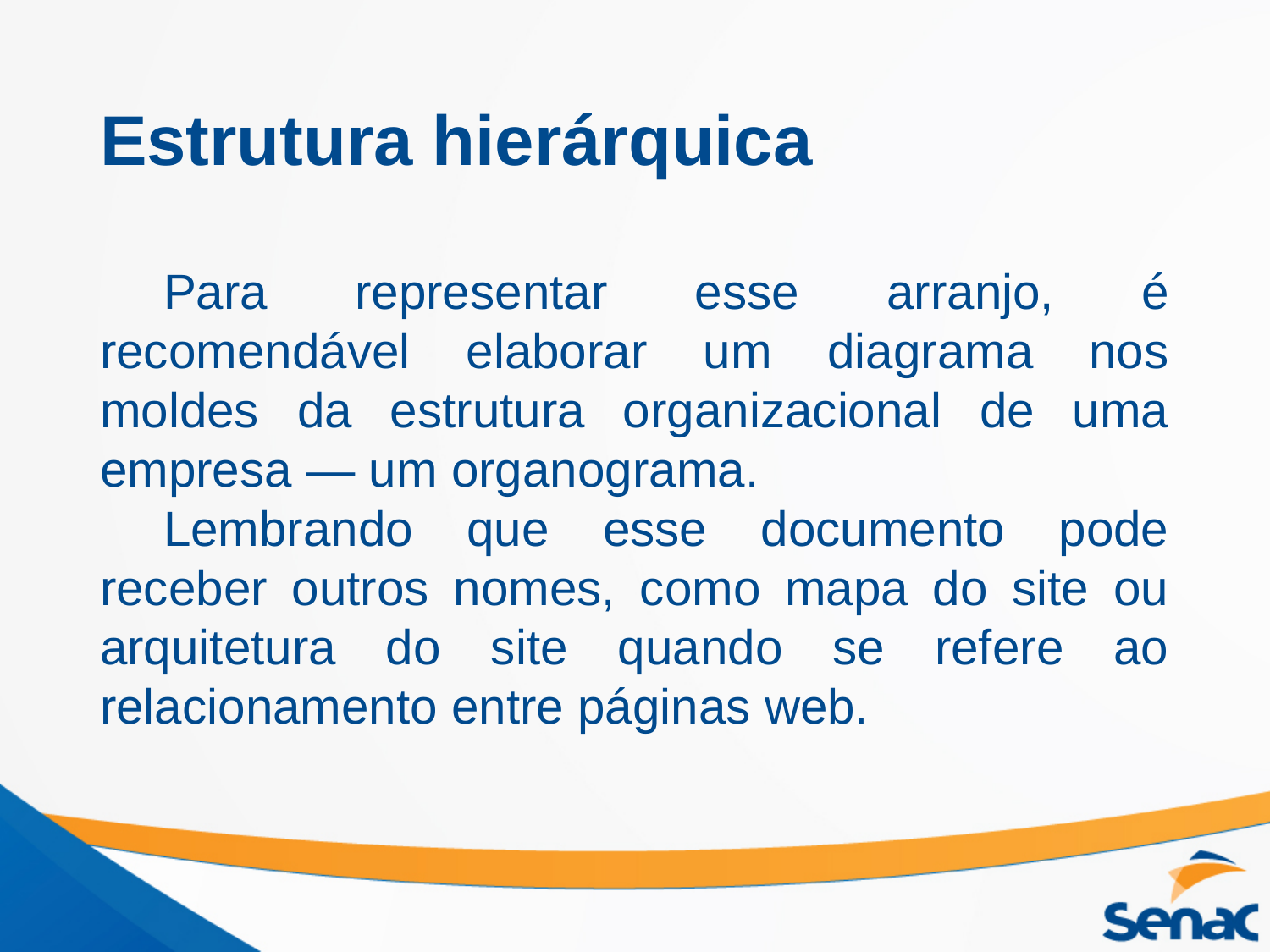

# Estrutura hierárquica
Para representar esse arranjo, é recomendável elaborar um diagrama nos moldes da estrutura organizacional de uma empresa — um organograma.
Lembrando que esse documento pode receber outros nomes, como mapa do site ou arquitetura do site quando se refere ao relacionamento entre páginas web.